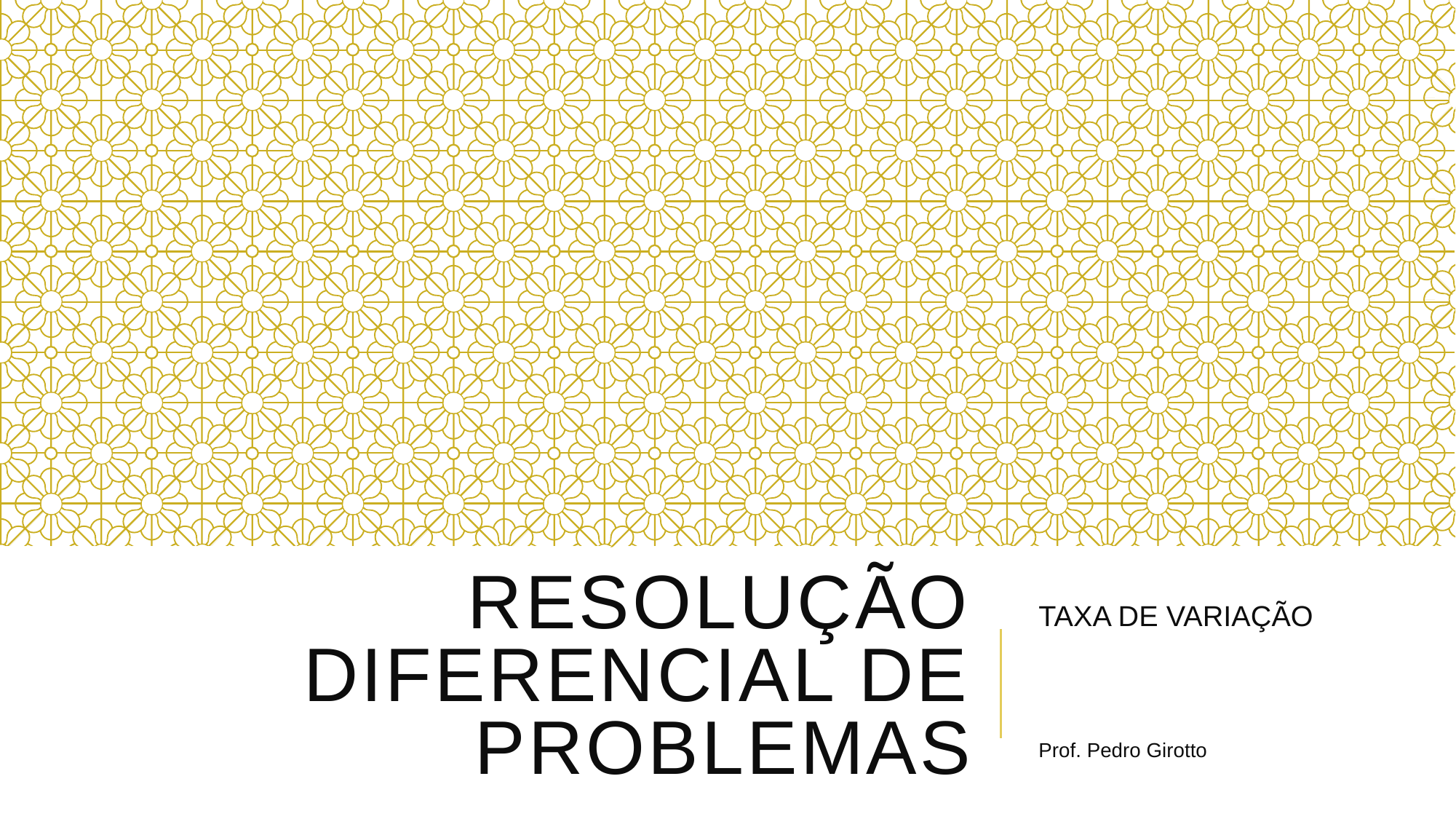

# resolução diferencial de problemas
TAXA DE VARIAÇÃO

Prof. Pedro Girotto